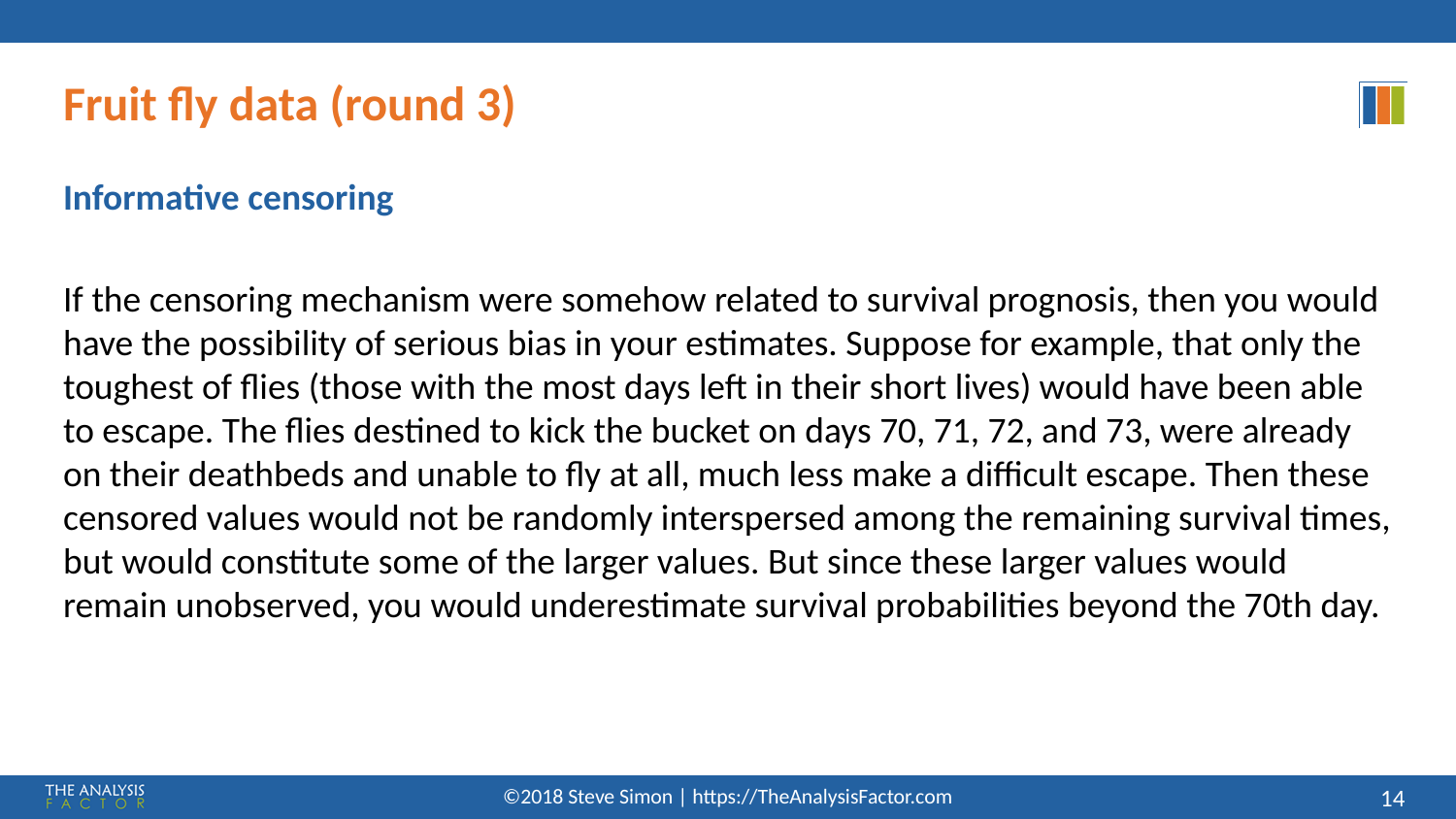

# Fruit fly data (round 3)
Informative censoring

If the censoring mechanism were somehow related to survival prognosis, then you would have the possibility of serious bias in your estimates. Suppose for example, that only the toughest of flies (those with the most days left in their short lives) would have been able to escape. The flies destined to kick the bucket on days 70, 71, 72, and 73, were already on their deathbeds and unable to fly at all, much less make a difficult escape. Then these censored values would not be randomly interspersed among the remaining survival times, but would constitute some of the larger values. But since these larger values would remain unobserved, you would underestimate survival probabilities beyond the 70th day.

©2018 Steve Simon | https://TheAnalysisFactor.com
14